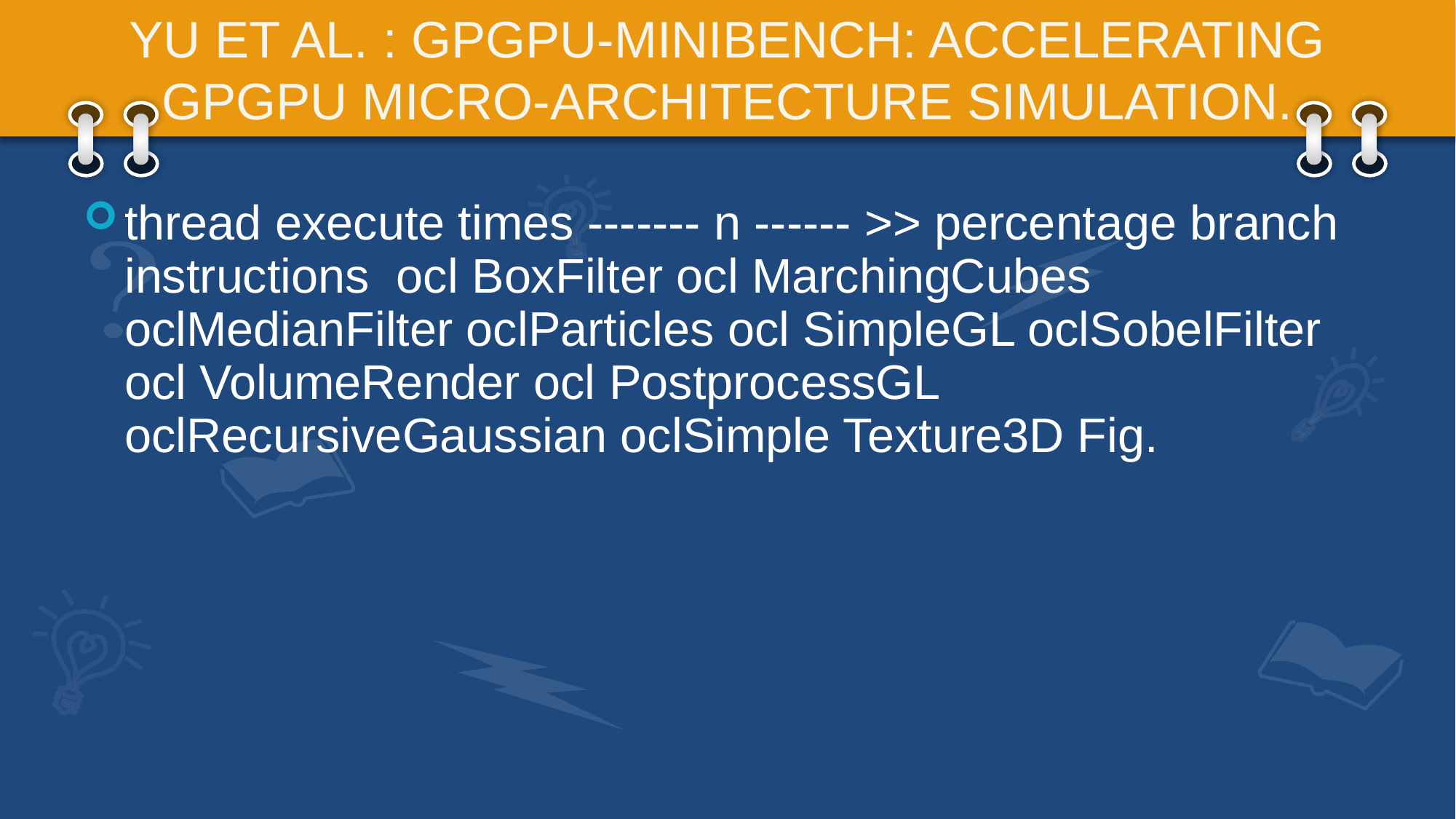

# YU ET AL. : GPGPU-MINIBENCH: ACCELERATING GPGPU MICRO-ARCHITECTURE SIMULATION.
thread execute times ------- n ------ >> percentage branch instructions  ocl BoxFilter ocl MarchingCubes oclMedianFilter oclParticles ocl SimpleGL oclSobelFilter ocl VolumeRender ocl PostprocessGL oclRecursiveGaussian oclSimple Texture3D Fig.